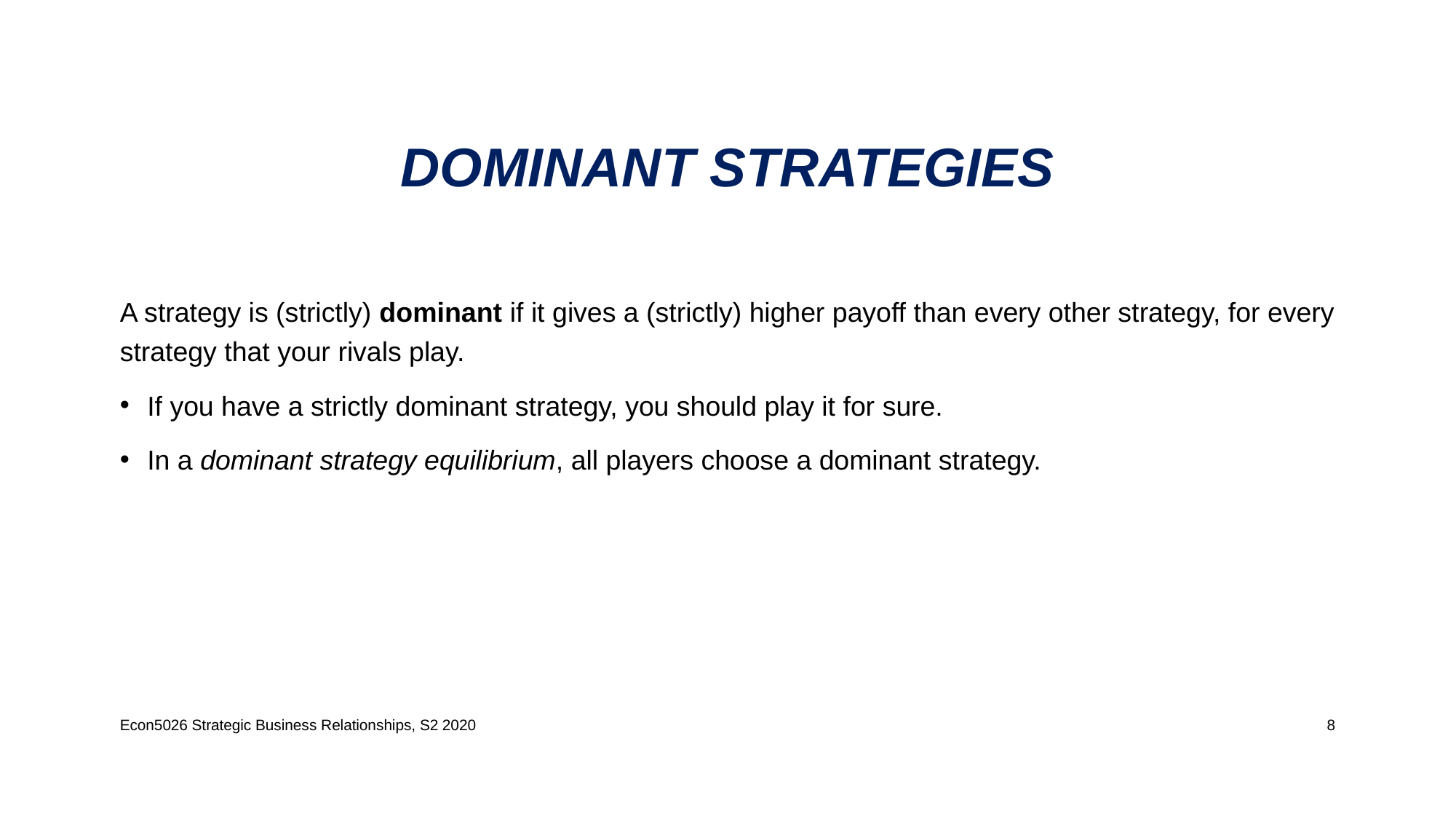

# Dominant Strategies
A strategy is (strictly) dominant if it gives a (strictly) higher payoff than every other strategy, for every strategy that your rivals play.
If you have a strictly dominant strategy, you should play it for sure.
In a dominant strategy equilibrium, all players choose a dominant strategy.

Econ5026 Strategic Business Relationships, S2 2020
8